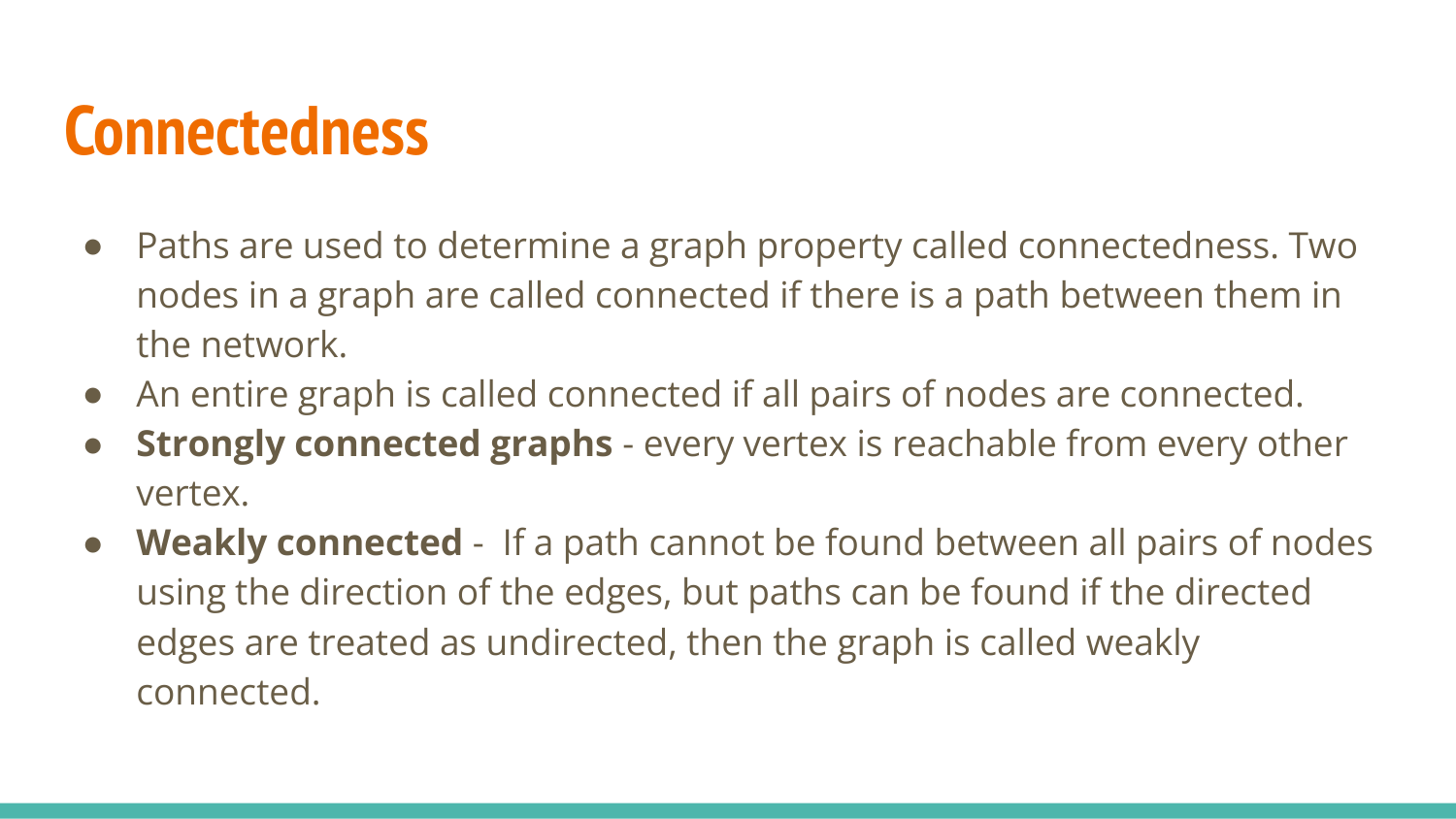

# Connectedness
Paths are used to determine a graph property called connectedness. Two nodes in a graph are called connected if there is a path between them in the network.
An entire graph is called connected if all pairs of nodes are connected.
Strongly connected graphs - every vertex is reachable from every other vertex.
Weakly connected -  If a path cannot be found between all pairs of nodes using the direction of the edges, but paths can be found if the directed edges are treated as undirected, then the graph is called weakly connected.